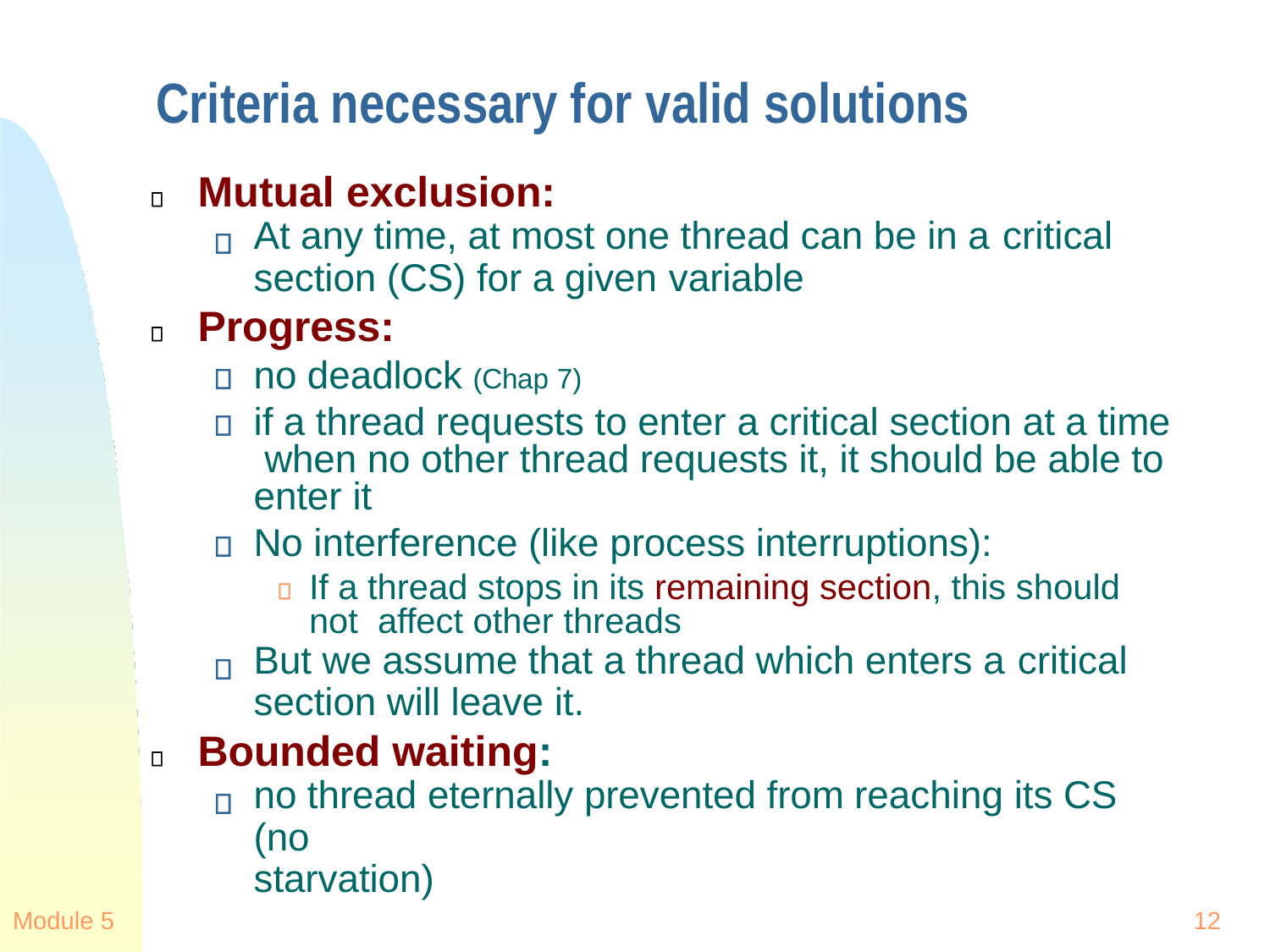

# Criteria necessary for valid solutions
Mutual exclusion:
At any time, at most one thread can be in a critical
section (CS) for a given variable
Progress:
no deadlock (Chap 7)
if a thread requests to enter a critical section at a time  when no other thread requests it, it should be able to  enter it
No interference (like process interruptions):
If a thread stops in its remaining section, this should not  affect other threads
But we assume that a thread which enters a critical
section will leave it.
Bounded waiting:
no thread eternally prevented from reaching its CS (no
starvation)

Module 5
12